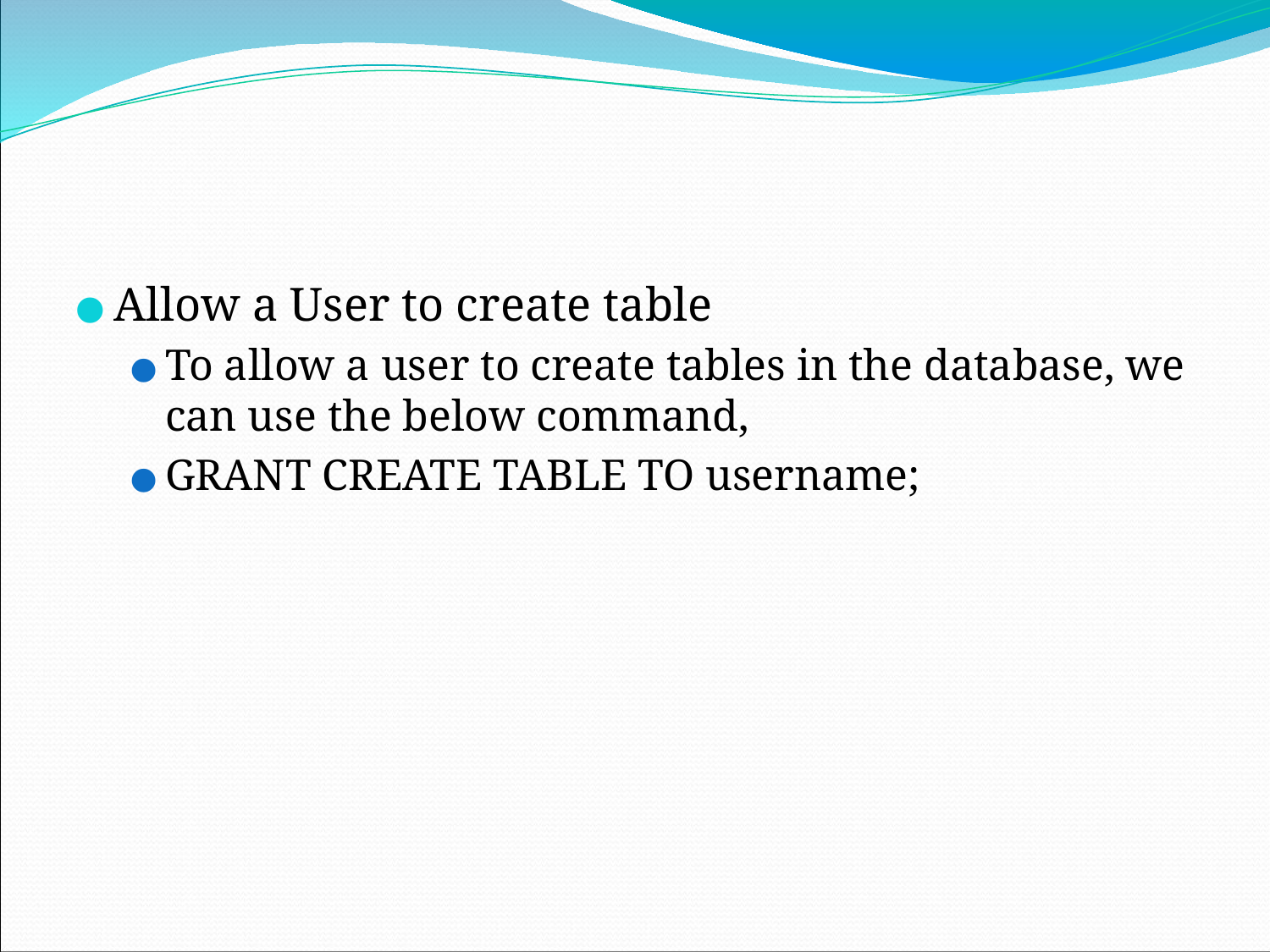

Allow a User to create table
To allow a user to create tables in the database, we can use the below command,
GRANT CREATE TABLE TO username;